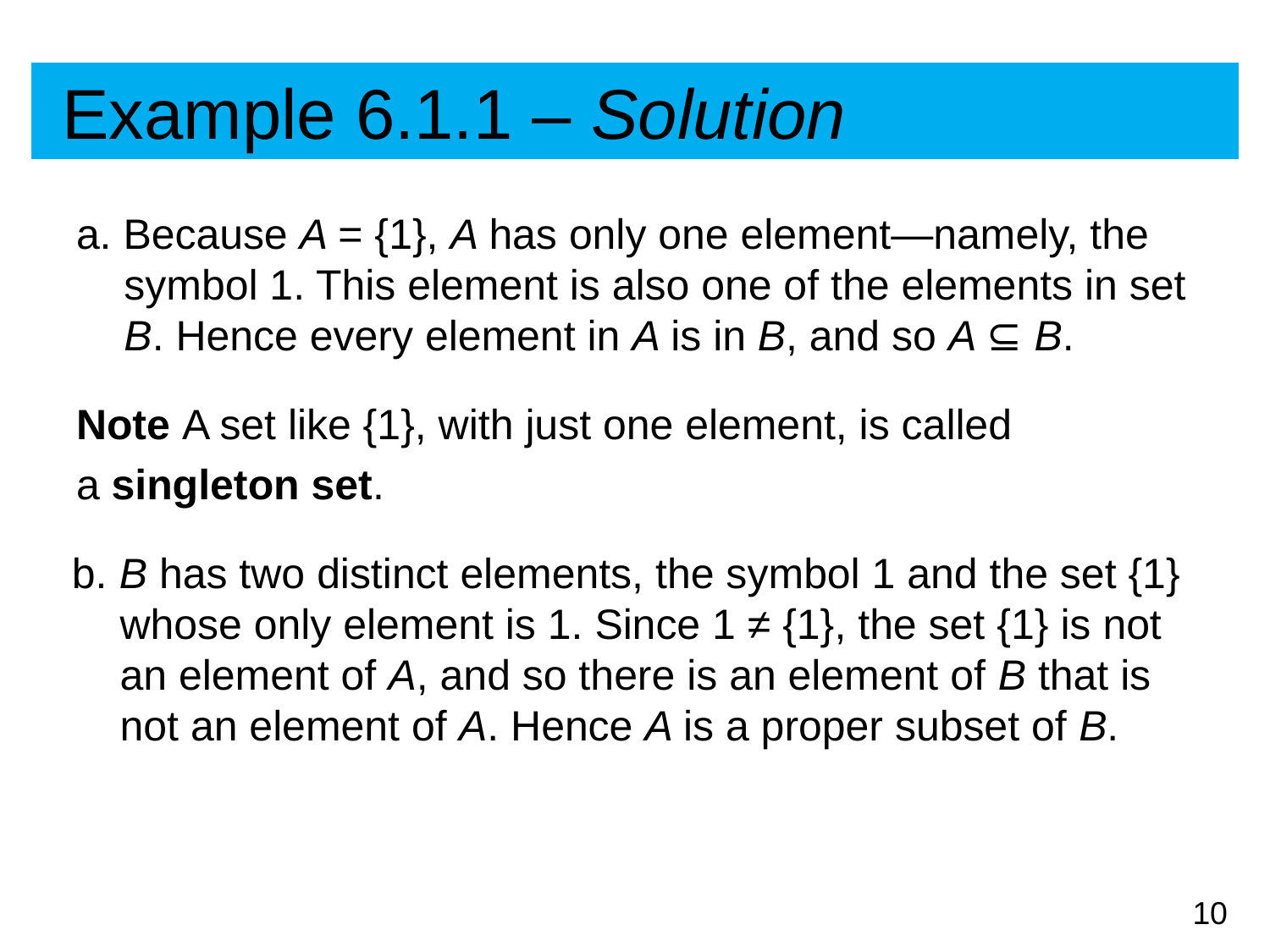

# Example 6.1.1 – Solution
a. Because A = {1}, A has only one element—namely, the symbol 1. This element is also one of the elements in set B. Hence every element in A is in B, and so A ⊆ B.

Note A set like {1}, with just one element, is called
a singleton set.
b. B has two distinct elements, the symbol 1 and the set {1} whose only element is 1. Since 1 ≠ {1}, the set {1} is not an element of A, and so there is an element of B that is not an element of A. Hence A is a proper subset of B.